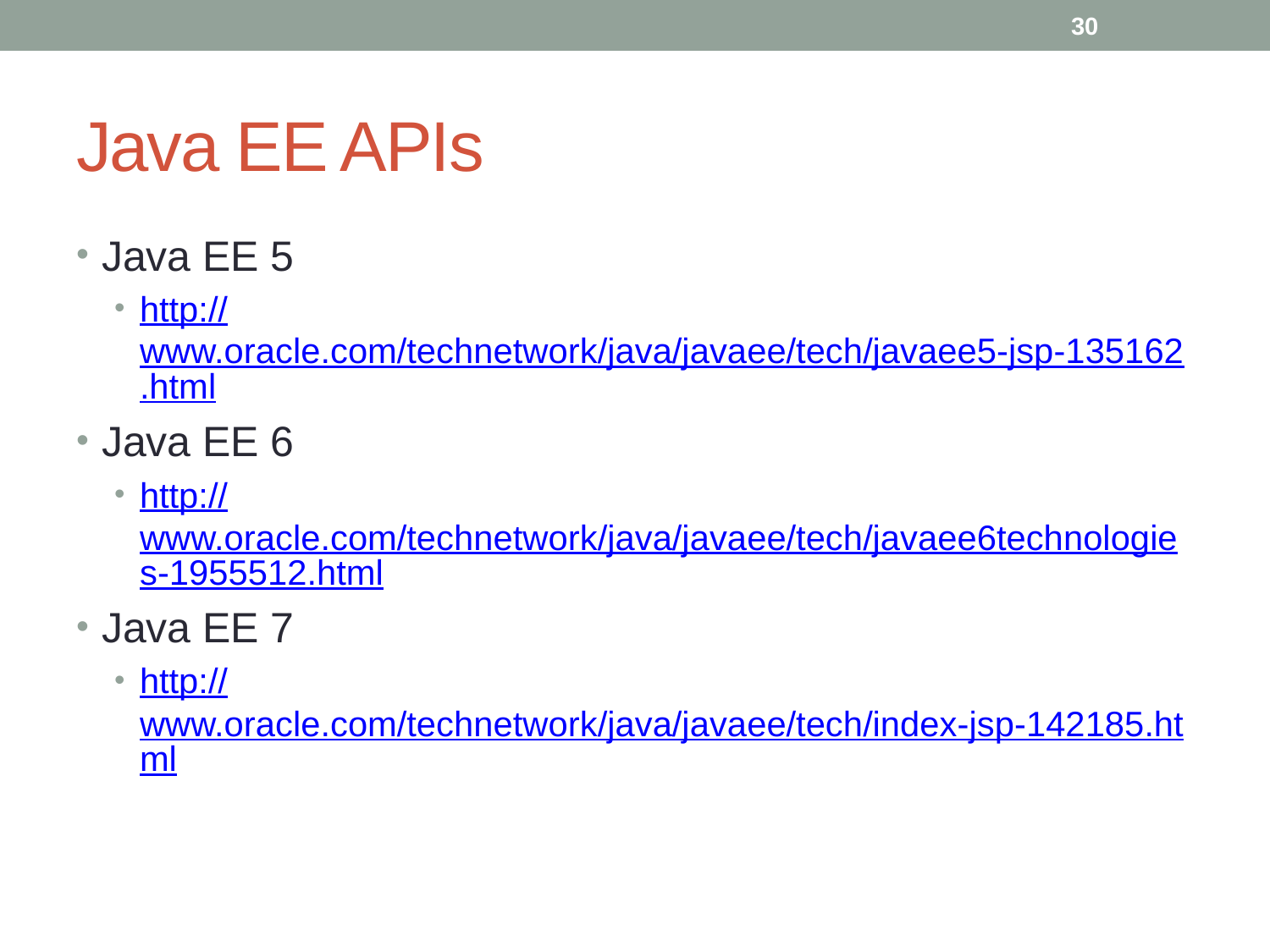

30
# Java EE APIs
Java EE 5
http://www.oracle.com/technetwork/java/javaee/tech/javaee5-jsp-135162.html
Java EE 6
http://www.oracle.com/technetwork/java/javaee/tech/javaee6technologies-1955512.html
Java EE 7
http://www.oracle.com/technetwork/java/javaee/tech/index-jsp-142185.html